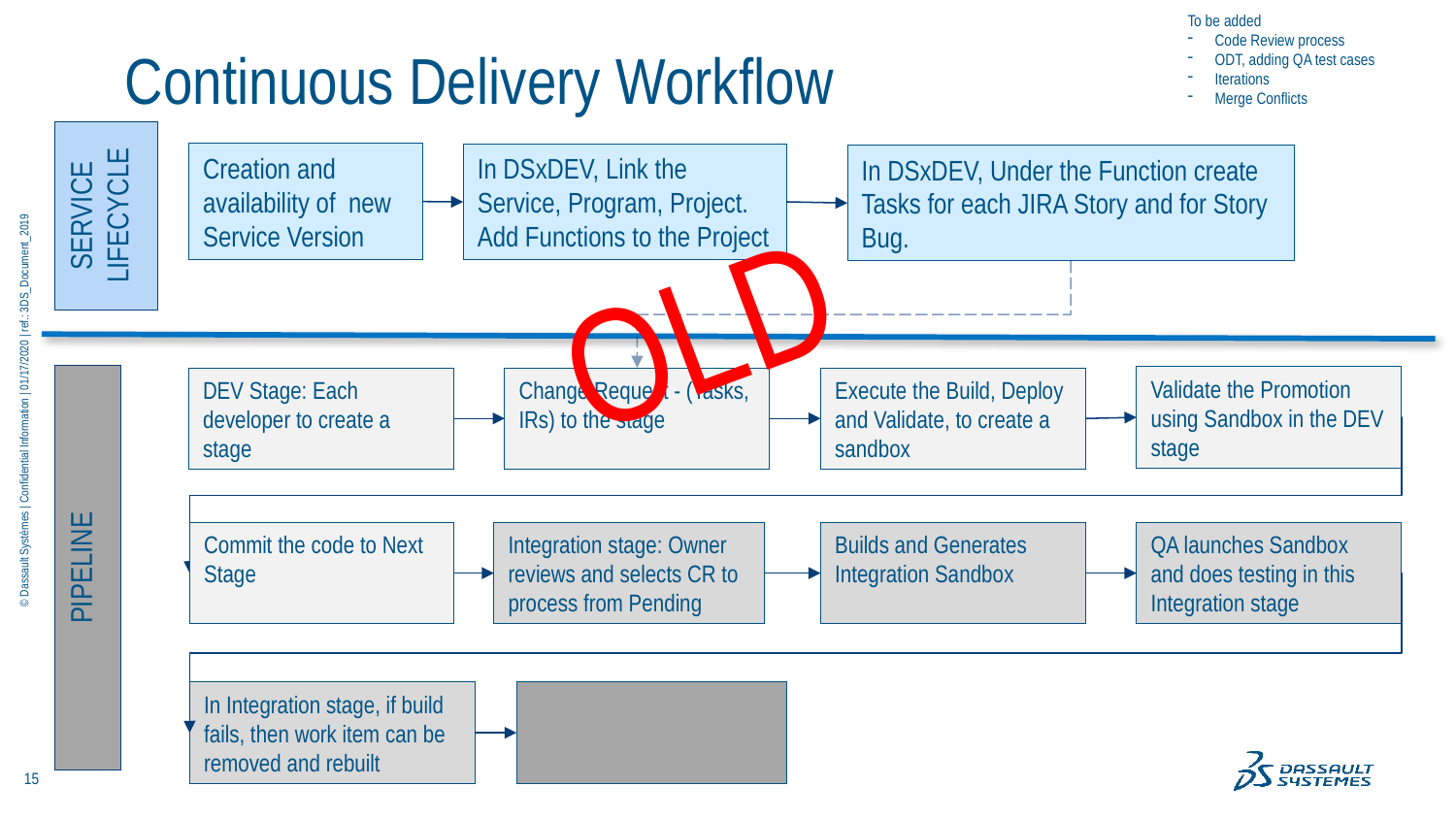

To be added
Code Review process
ODT, adding QA test cases
Iterations
Merge Conflicts

# Continuous Delivery Workflow
SERVICE LIFECYCLE
Creation and availability of  new Service Version
In DSxDEV, Link the Service, Program, Project. Add Functions to the Project
In DSxDEV, Under the Function create Tasks for each JIRA Story and for Story Bug.
OLD
PIPELINE
Validate the Promotion using Sandbox in the DEV stage
Change Request - (Tasks, IRs) to the stage

Execute the Build, Deploy and Validate, to create a sandbox
DEV Stage: Each developer to create a stage
Commit the code to Next Stage

Integration stage: Owner  reviews and selects CR to process from Pending
Builds and Generates Integration Sandbox

QA launches Sandbox and does testing in this Integration stage
In Integration stage, if build fails, then work item can be removed and rebuilt